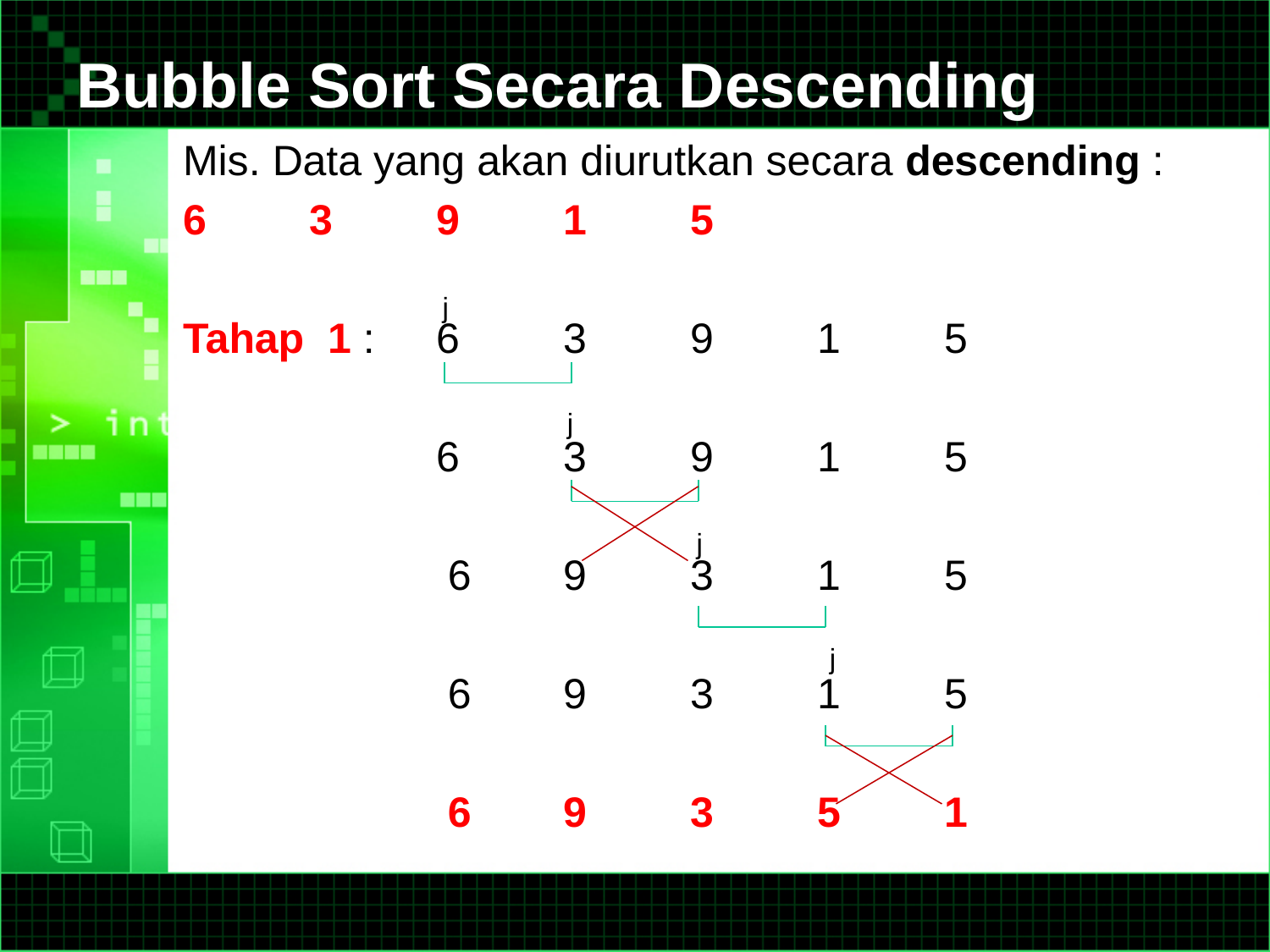

# Bubble Sort Secara Descending
Mis. Data yang akan diurutkan secara descending :
       	3	9	1	5

Tahap  1 : 	6	3	9	1	5

		6	3	9	1	5

		 6	9	3	1	5

		 6	9	3	1	5

		 6	9	3	5	1

j
j
j
j